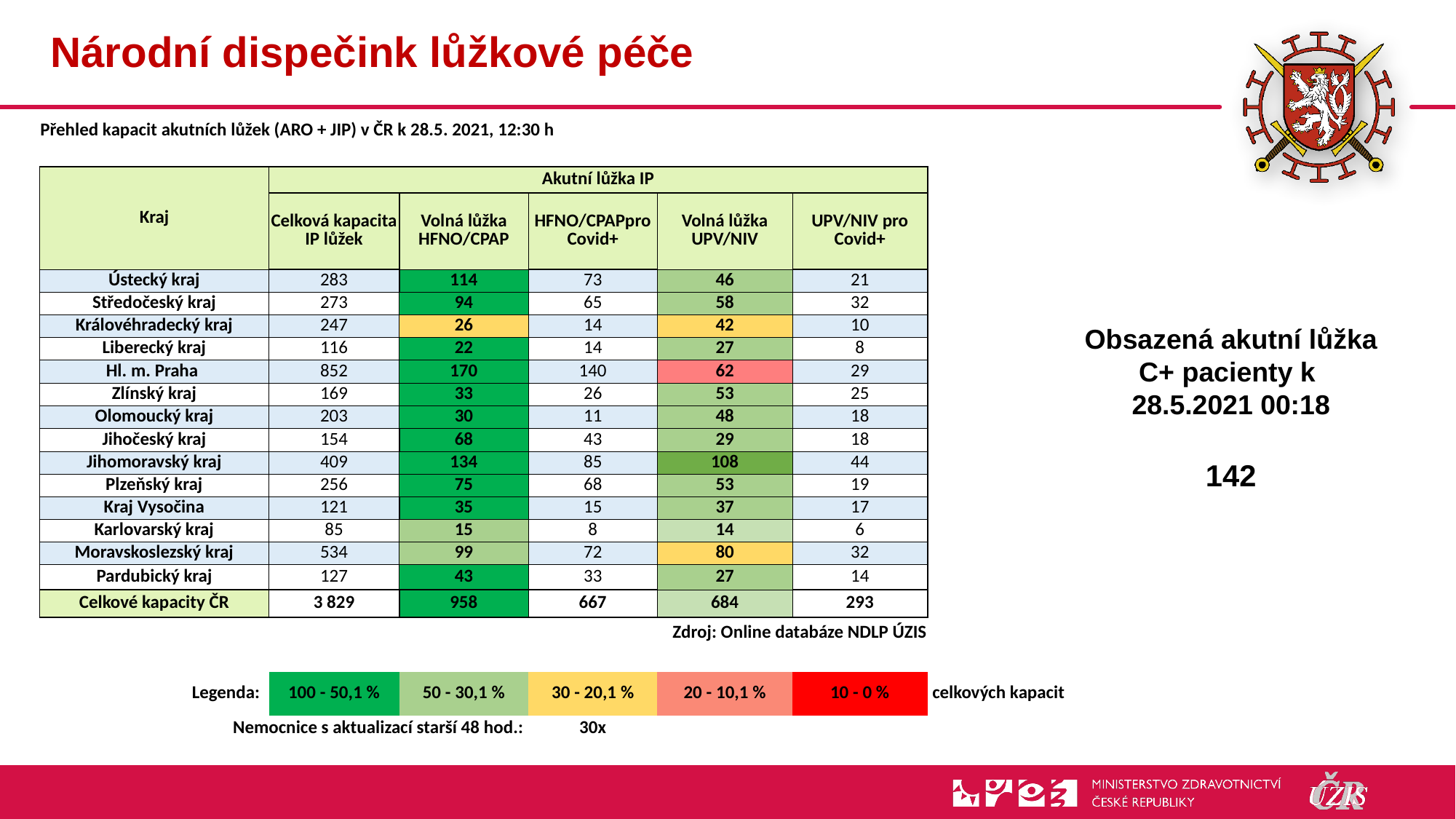

# Národní dispečink lůžkové péče
| Přehled kapacit akutních lůžek (ARO + JIP) v ČR k 28.5. 2021, 12:30 h |  |  |  |  |  |  |
| --- | --- | --- | --- | --- | --- | --- |
|  |  |  |  |  |  |  |
| Kraj | Akutní lůžka IP |  |  |  |  |  |
|  | Celková kapacita IP lůžek | Volná lůžka HFNO/CPAP | HFNO/CPAPpro Covid+ | Volná lůžka UPV/NIV | UPV/NIV pro Covid+ |  |
| Ústecký kraj | 283 | 114 | 73 | 46 | 21 |  |
| Středočeský kraj | 273 | 94 | 65 | 58 | 32 |  |
| Královéhradecký kraj | 247 | 26 | 14 | 42 | 10 |  |
| Liberecký kraj | 116 | 22 | 14 | 27 | 8 |  |
| Hl. m. Praha | 852 | 170 | 140 | 62 | 29 |  |
| Zlínský kraj | 169 | 33 | 26 | 53 | 25 |  |
| Olomoucký kraj | 203 | 30 | 11 | 48 | 18 |  |
| Jihočeský kraj | 154 | 68 | 43 | 29 | 18 |  |
| Jihomoravský kraj | 409 | 134 | 85 | 108 | 44 |  |
| Plzeňský kraj | 256 | 75 | 68 | 53 | 19 |  |
| Kraj Vysočina | 121 | 35 | 15 | 37 | 17 |  |
| Karlovarský kraj | 85 | 15 | 8 | 14 | 6 |  |
| Moravskoslezský kraj | 534 | 99 | 72 | 80 | 32 |  |
| Pardubický kraj | 127 | 43 | 33 | 27 | 14 |  |
| Celkové kapacity ČR | 3 829 | 958 | 667 | 684 | 293 |  |
|  |  |  | Zdroj: Online databáze NDLP ÚZIS |  |  |  |
|  |  |  |  |  |  |  |
| Legenda: | 100 - 50,1 % | 50 - 30,1 % | 30 - 20,1 % | 20 - 10,1 % | 10 - 0 % | celkových kapacit |
| Nemocnice s aktualizací starší 48 hod.: |  |  | 30x |  |  |  |
Obsazená akutní lůžka C+ pacienty k
28.5.2021 00:18

142